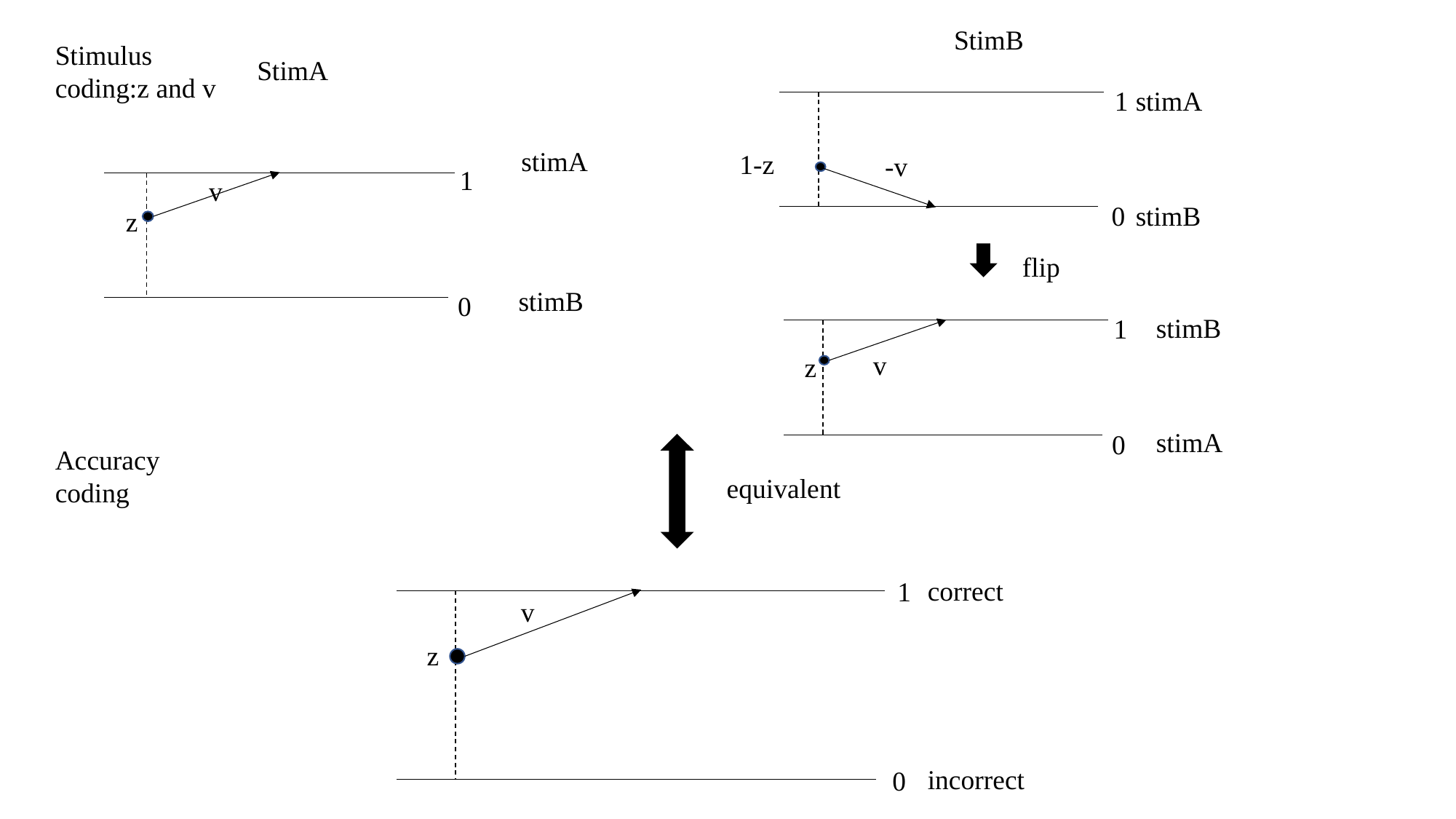

StimB
1
stimA
1-z
-v

0
stimB
flip

stimB
1
v
z

stimA
0
Stimulus coding:z and v
StimA
stimA
1
v
z

0
stimB

Accuracy coding
equivalent
correct
1
v
z

incorrect
0